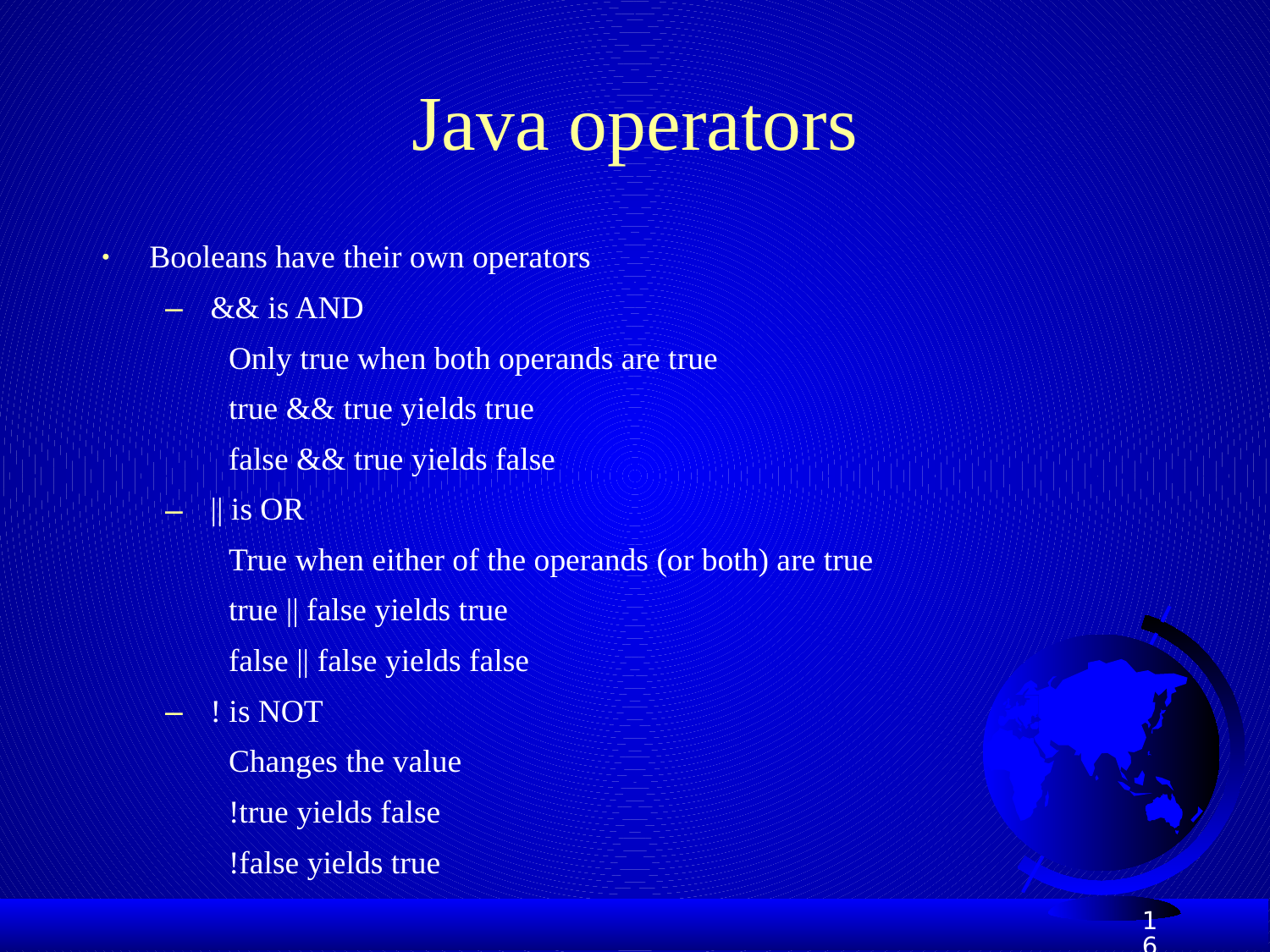

# Java operators
Booleans have their own operators
&& is AND
Only true when both operands are true
true && true yields true
false && true yields false
|| is OR
True when either of the operands (or both) are true
true || false yields true
false || false yields false
! is NOT
Changes the value
!true yields false
!false yields true
16